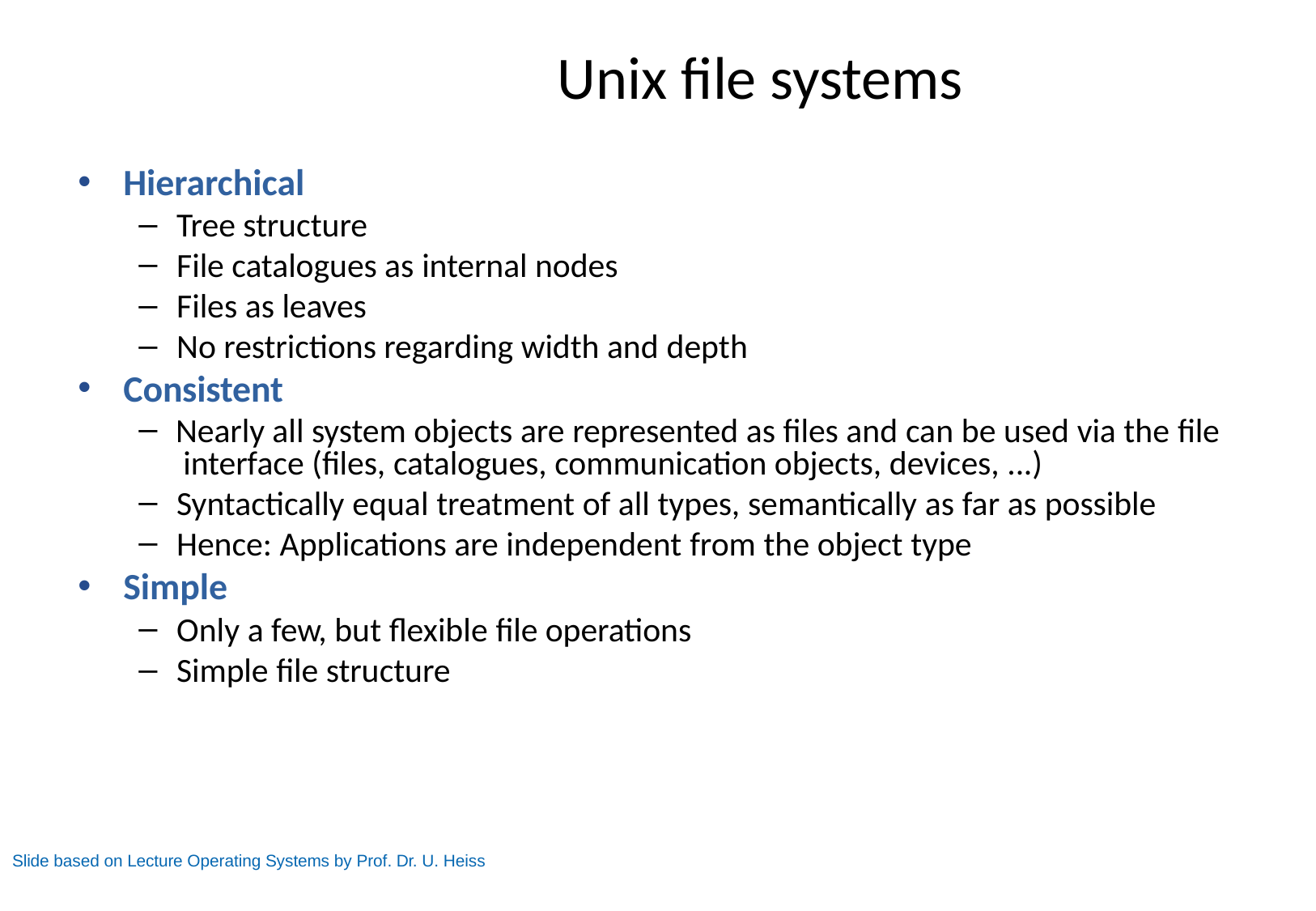

# Unix file systems
Hierarchical
Tree structure
File catalogues as internal nodes
Files as leaves
No restrictions regarding width and depth
Consistent
Nearly all system objects are represented as files and can be used via the file  interface (files, catalogues, communication objects, devices, ...)
Syntactically equal treatment of all types, semantically as far as possible
Hence: Applications are independent from the object type
Simple
Only a few, but ﬂexible file operations
Simple file structure
Slide based on Lecture Operating Systems by Prof. Dr. U. Heiss